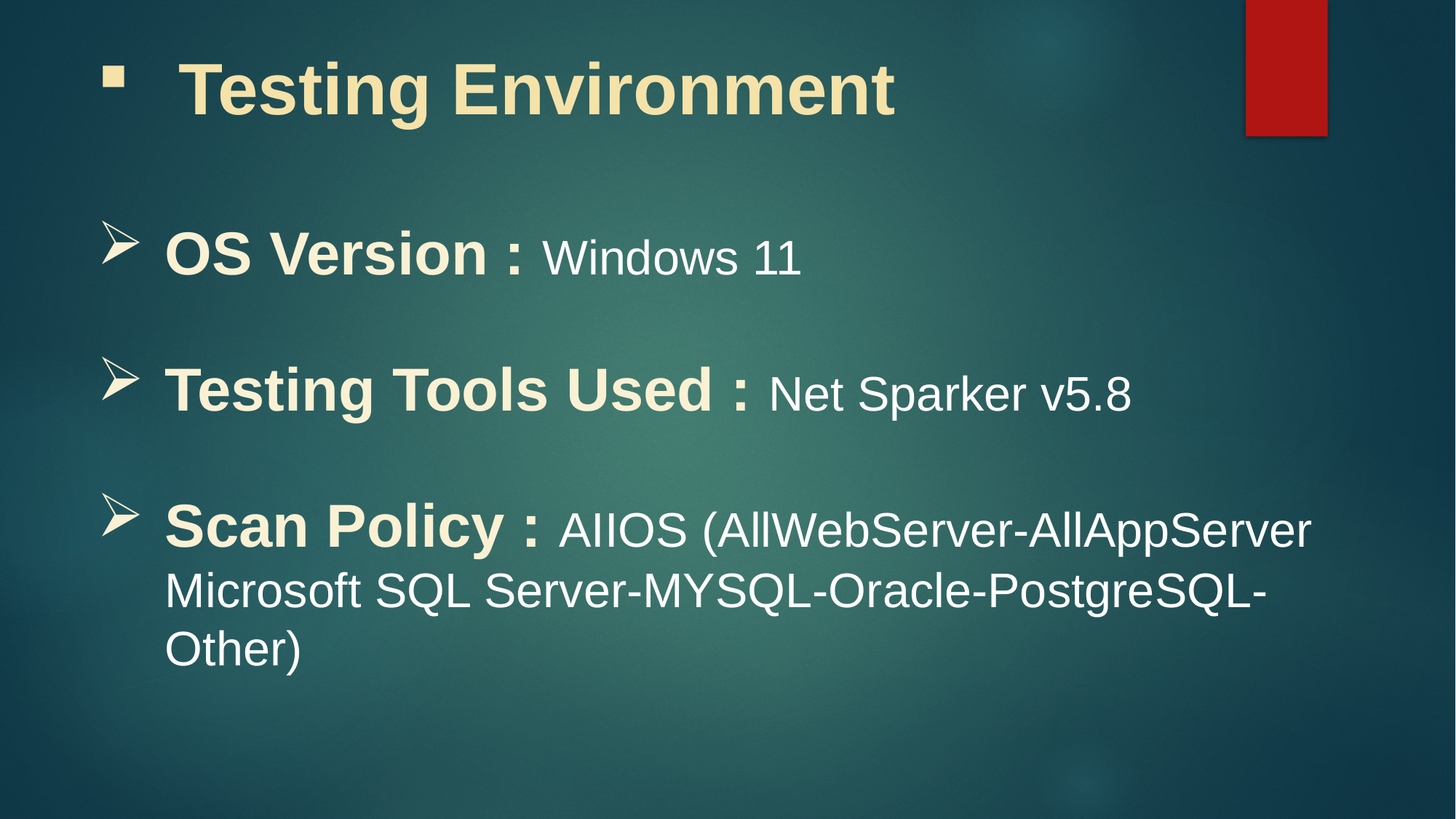

Testing Environment
OS Version : Windows 11
Testing Tools Used : Net Sparker v5.8
Scan Policy : AIIOS (AllWebServer-AllAppServer Microsoft SQL Server-MYSQL-Oracle-PostgreSQL-Other)